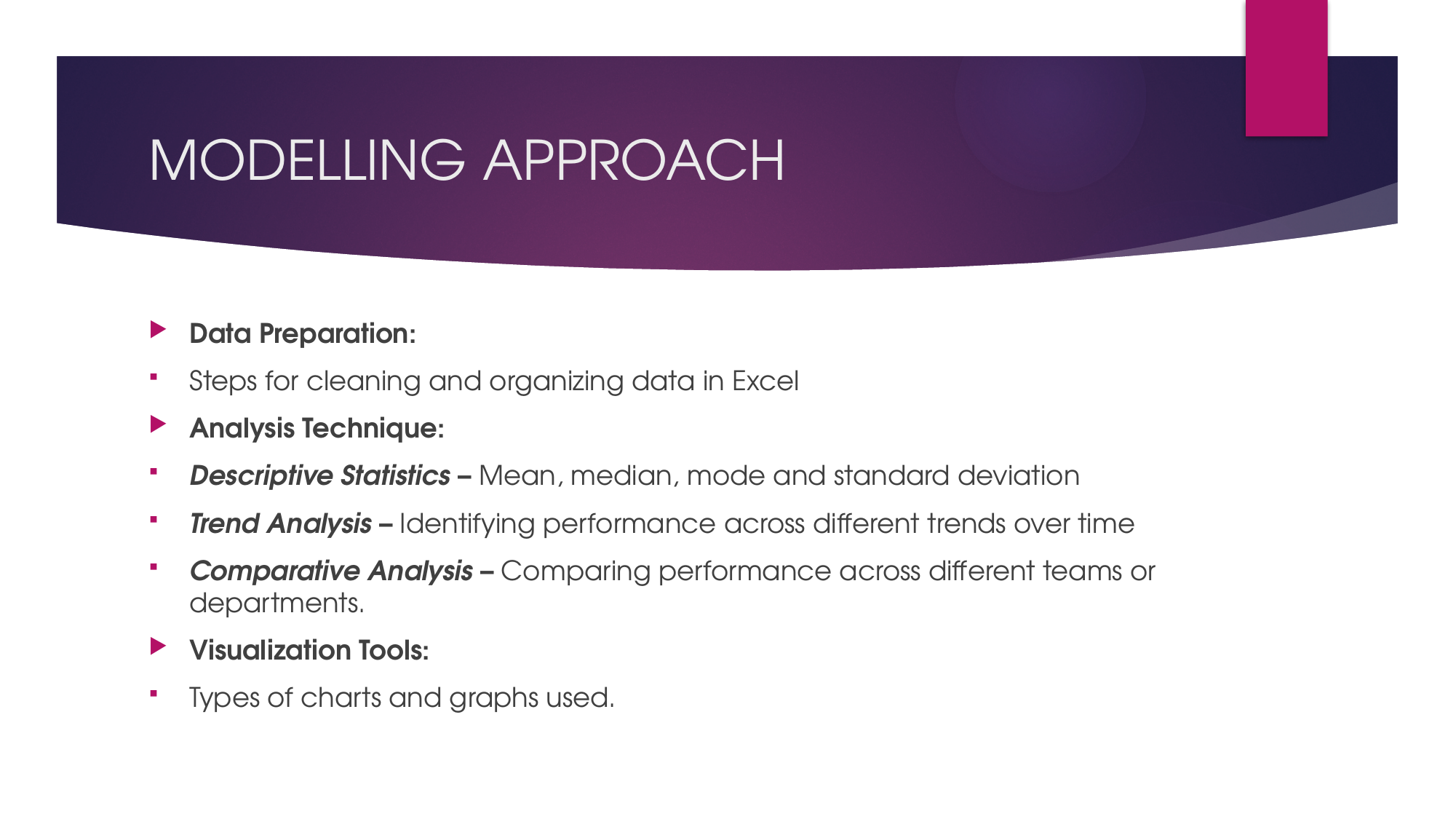

# MODELLING APPROACH
Data Preparation:
Steps for cleaning and organizing data in Excel
Analysis Technique:
Descriptive Statistics – Mean, median, mode and standard deviation
Trend Analysis – Identifying performance across different trends over time
Comparative Analysis – Comparing performance across different teams or departments.
Visualization Tools:
Types of charts and graphs used.